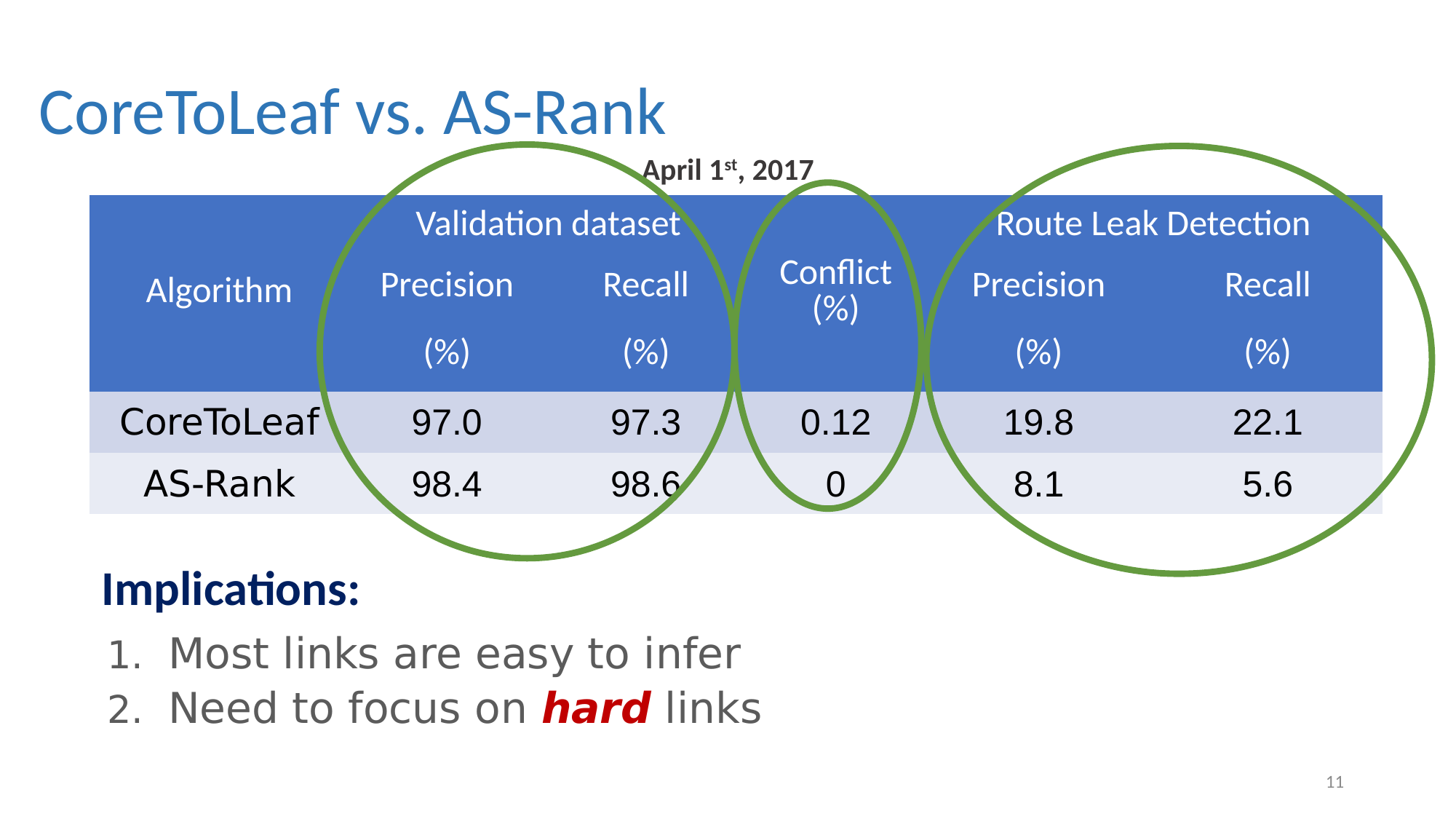

CoreToLeaf vs. AS-Rank

April 1st, 2017

| Algorithm | Validation dataset |  | Conflict (%) | Route Leak Detection |  |
| --- | --- | --- | --- | --- | --- |
|  | Precision | Recall |  | Precision | Recall |
|  | (%) | (%) |  | (%) | (%) |
| CoreToLeaf | 97.0 | 97.3 | 0.12 | 19.8 | 22.1 |
| AS-Rank | 98.4 | 98.6 | 0 | 8.1 | 5.6 |

Implications:
Most links are easy to infer
Need to focus on hard links
11